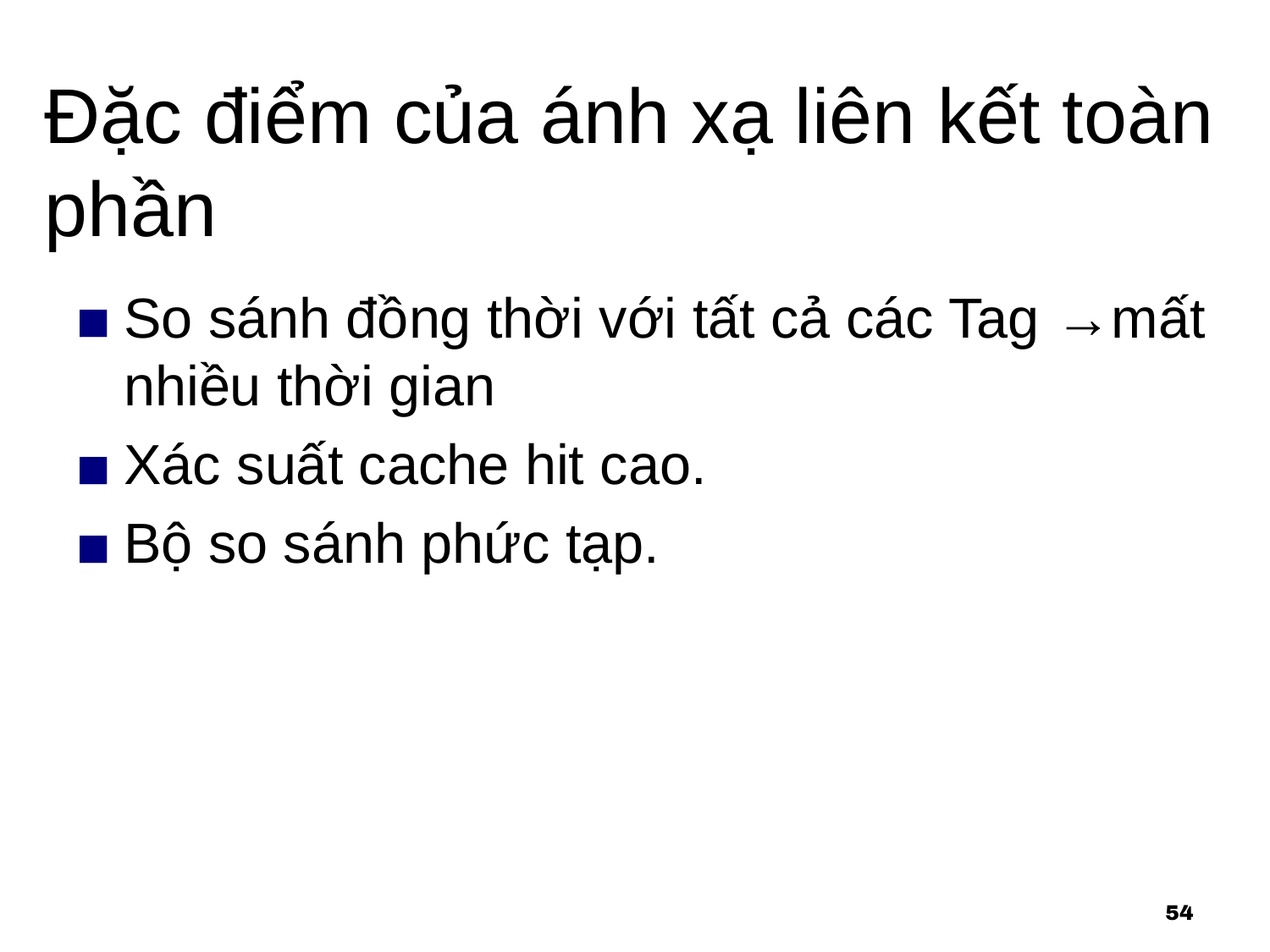

# Đặc điểm của ánh xạ liên kết toàn phần
So sánh đồng thời với tất cả các Tag →mất nhiều thời gian
Xác suất cache hit cao.
Bộ so sánh phức tạp.
54